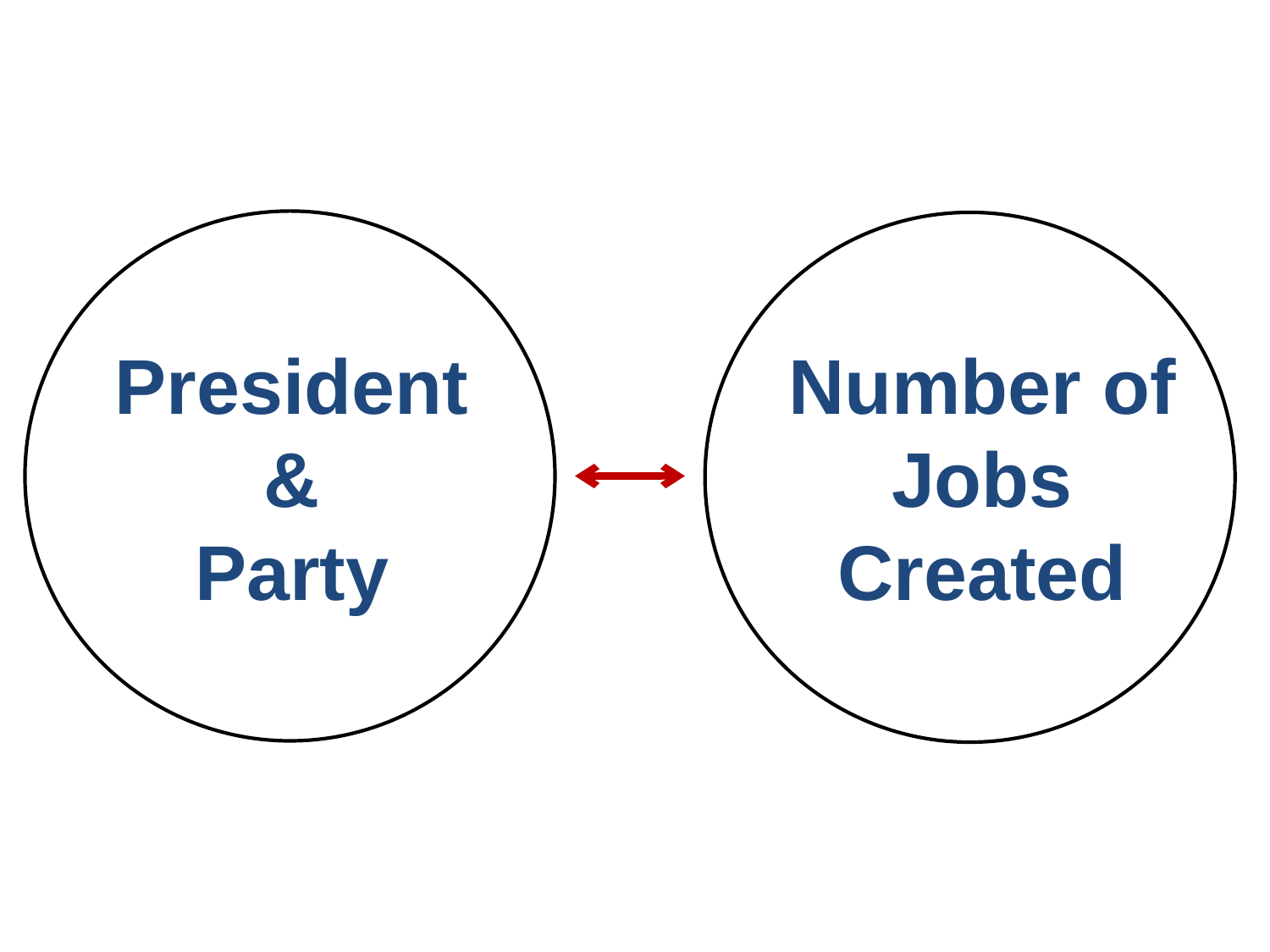

# President & Party
Number of Jobs
Created